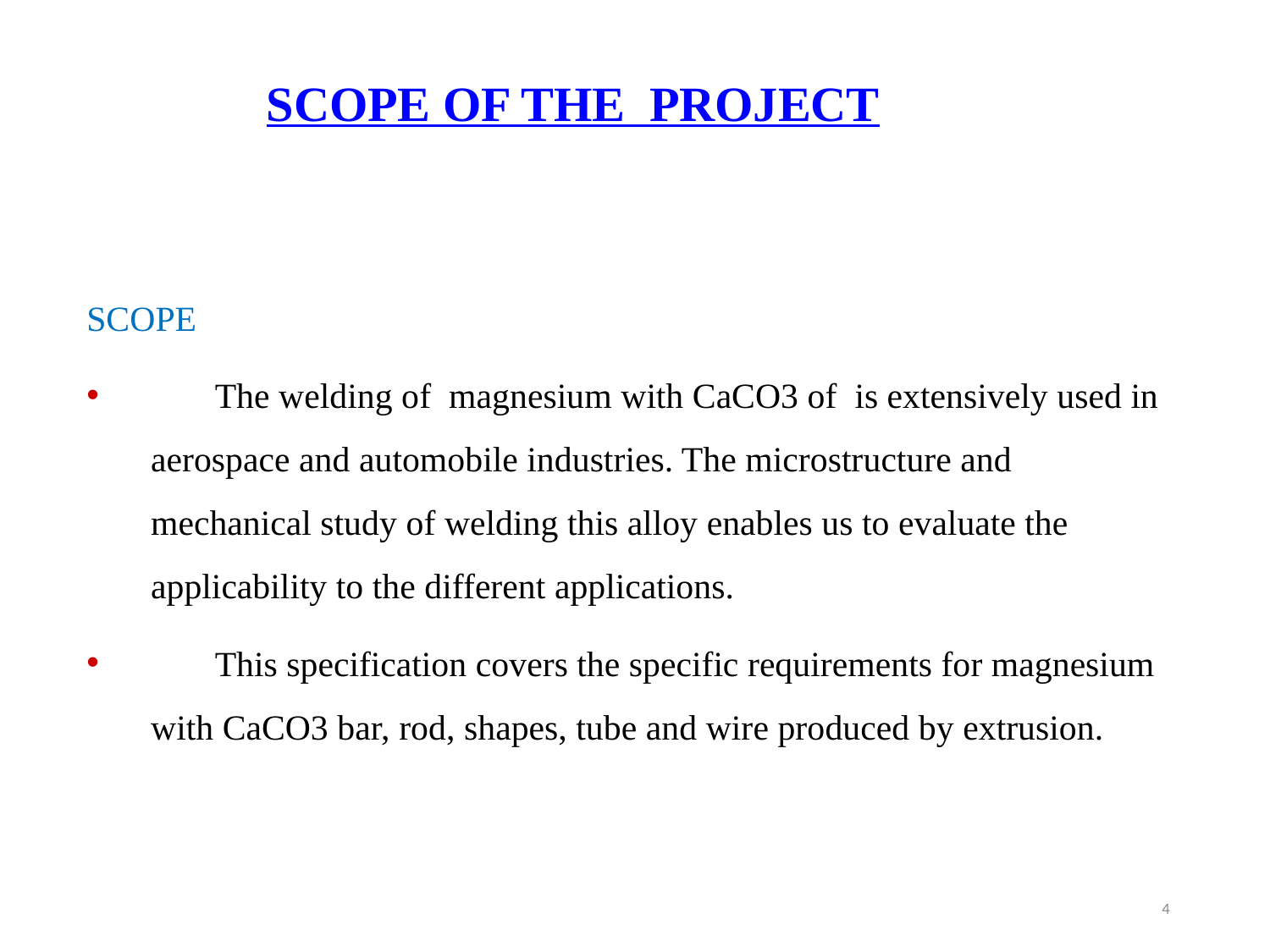

SCOPE OF THE  PROJECT

SCOPE
	The welding of  magnesium with CaCO3 of  is extensively used in aerospace and automobile industries. The microstructure and mechanical study of welding this alloy enables us to evaluate the applicability to the different applications.
	This specification covers the specific requirements for magnesium with CaCO3 bar, rod, shapes, tube and wire produced by extrusion.

4